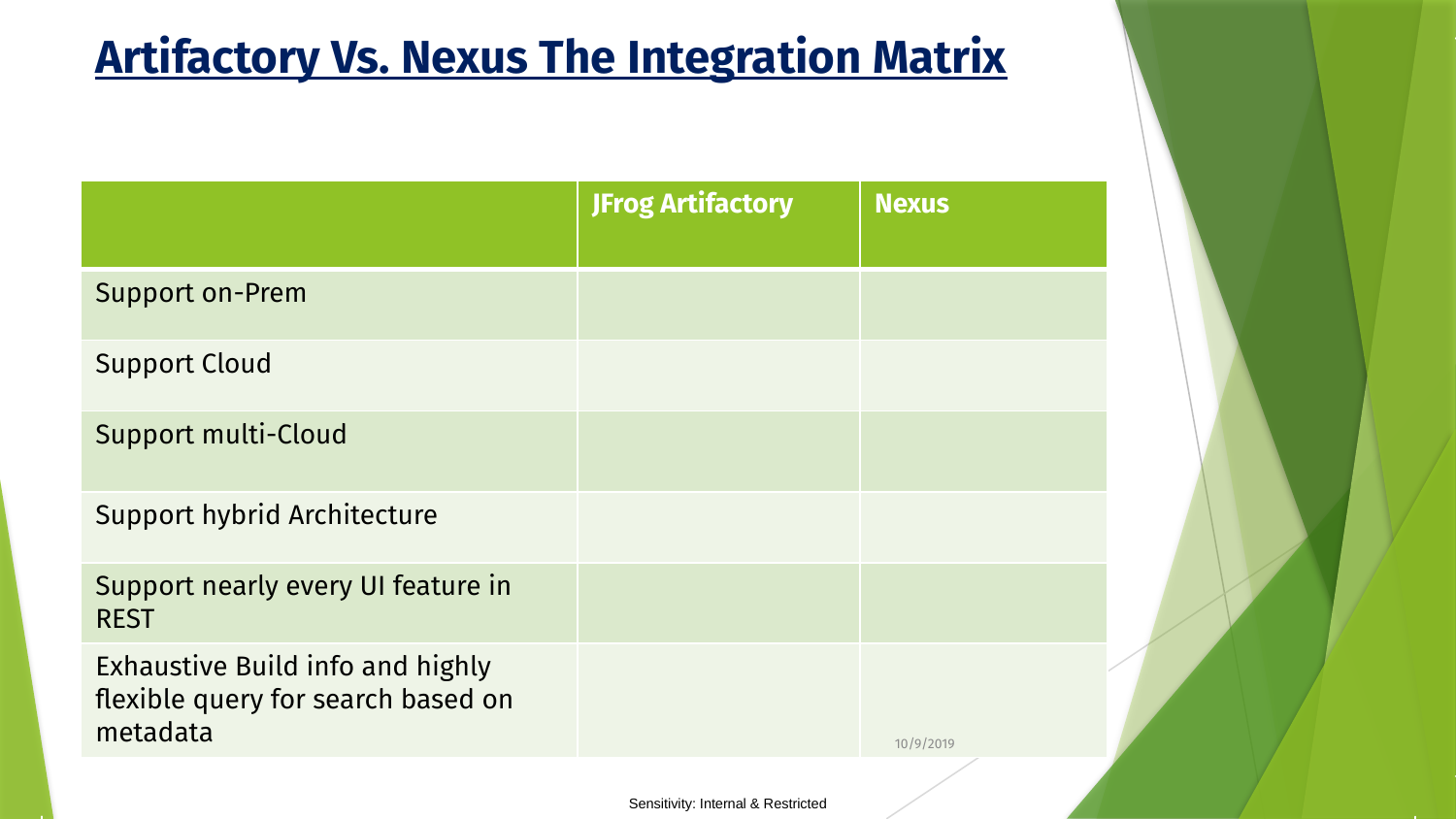

# Artifactory Vs. Nexus The Integration Matrix
|  | JFrog Artifactory | Nexus |
| --- | --- | --- |
| Support on-Prem |  |  |
| Support Cloud |  |  |
| Support multi-Cloud |  |  |
| Support hybrid Architecture |  |  |
| Support nearly every UI feature in REST |  |  |
| Exhaustive Build info and highly flexible query for search based on metadata |  |  |

10/9/2019
13